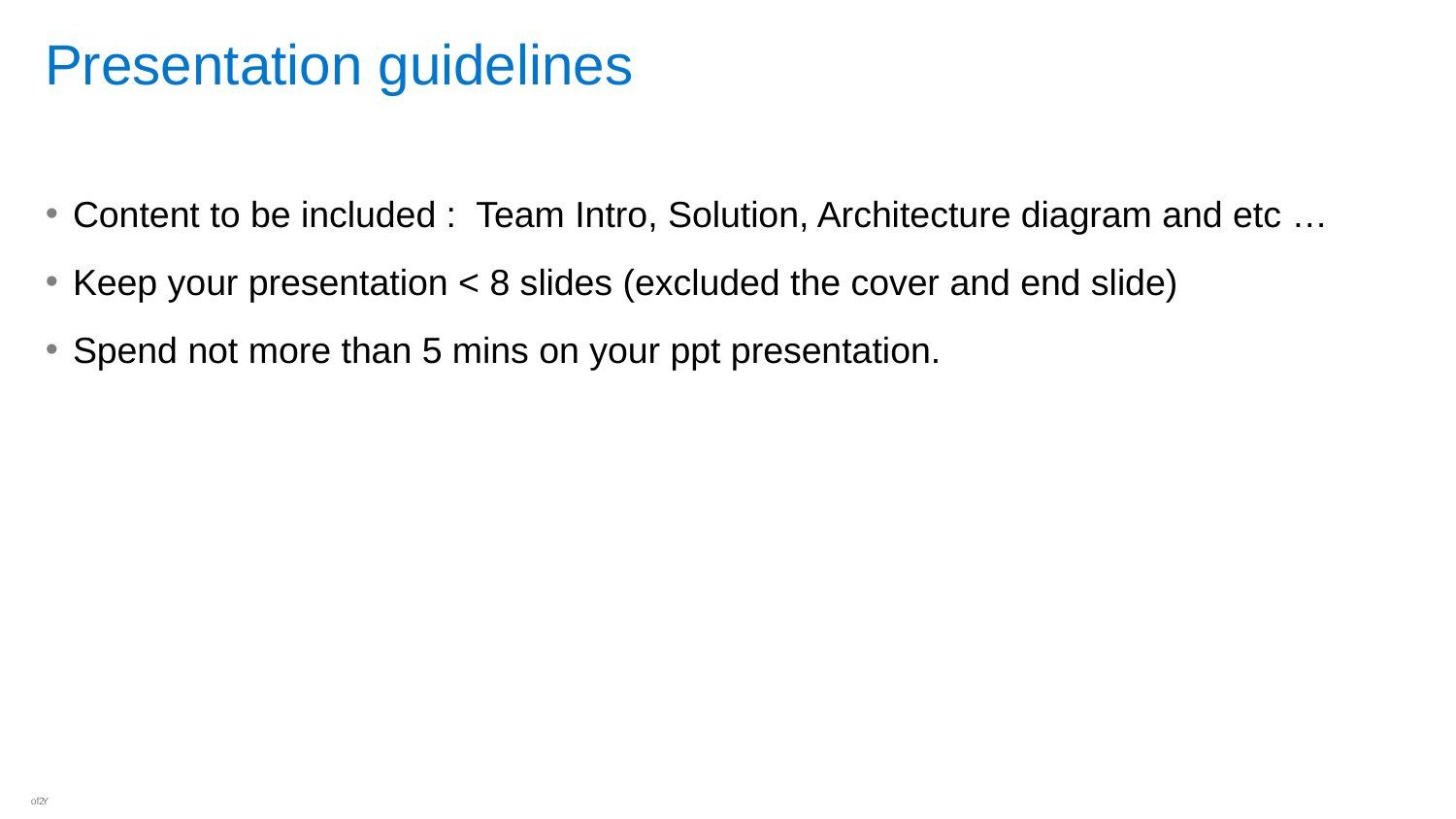

# Presentation guidelines
Content to be included :  Team Intro, Solution, Architecture diagram and etc …
Keep your presentation < 8 slides (excluded the cover and end slide)
Spend not more than 5 mins on your ppt presentation.